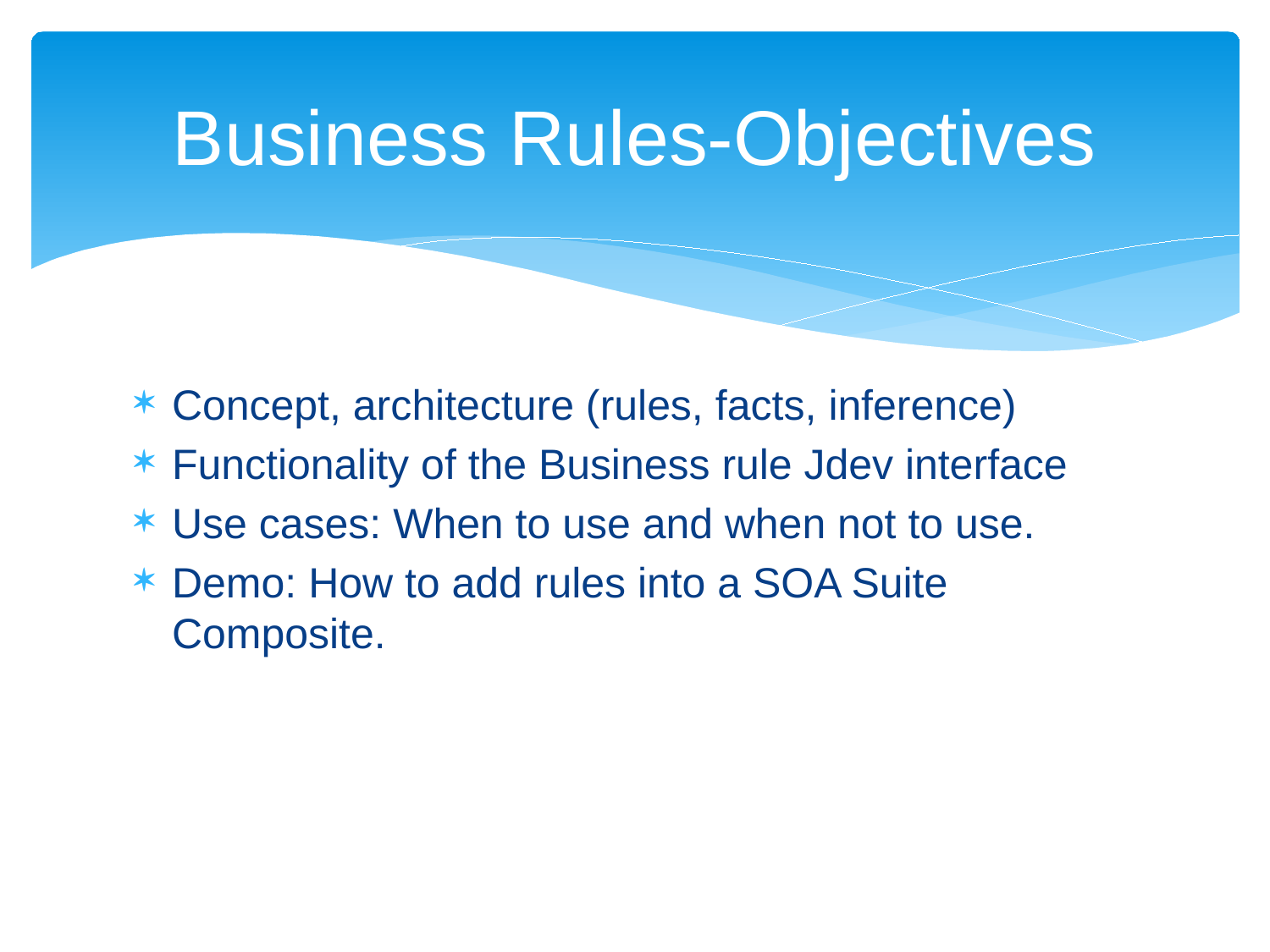

# Business Rules-Objectives
Concept, architecture (rules, facts, inference)
Functionality of the Business rule Jdev interface
Use cases: When to use and when not to use.
Demo: How to add rules into a SOA Suite Composite.